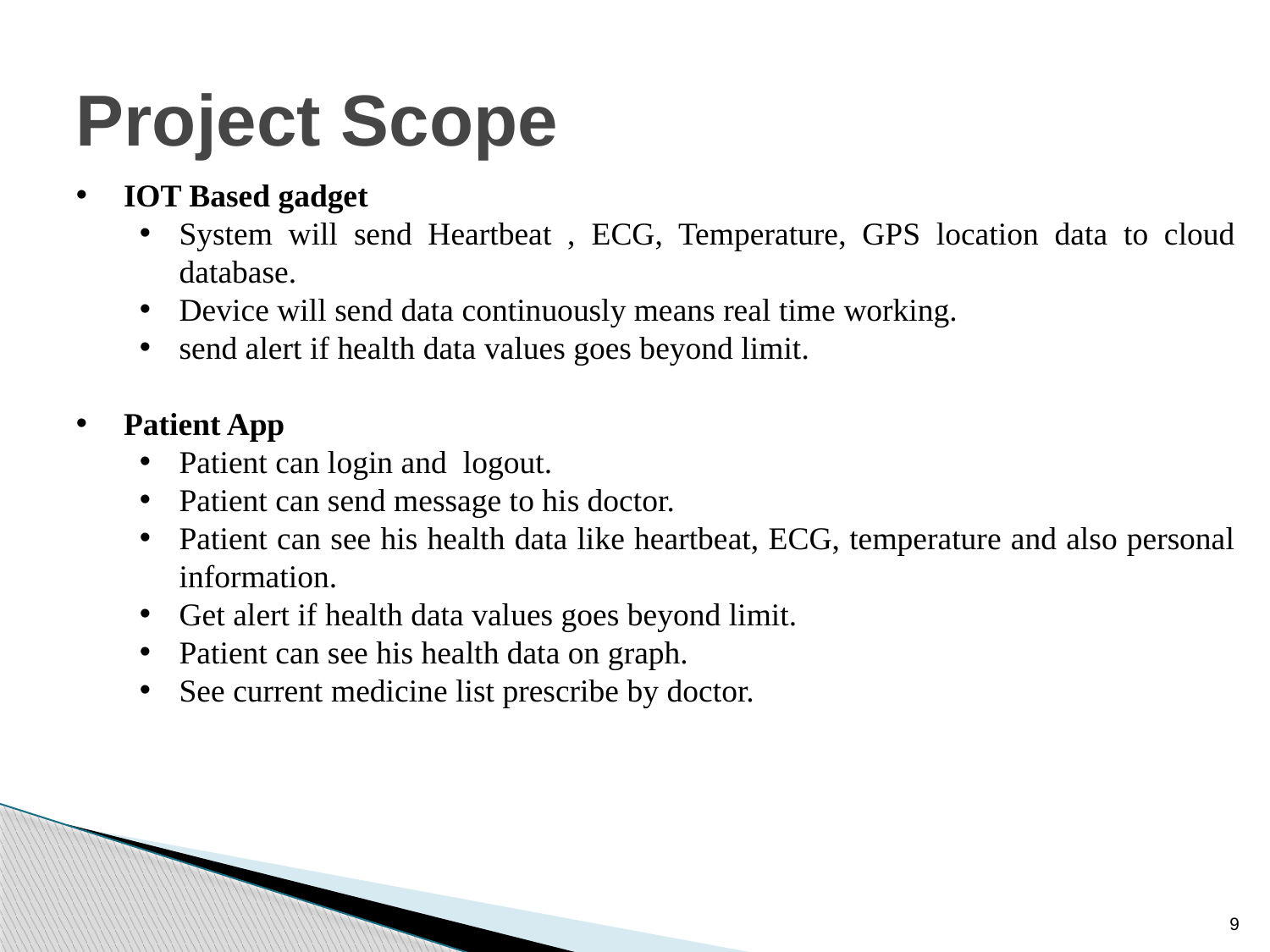

# Project Scope
IOT Based gadget
System will send Heartbeat , ECG, Temperature, GPS location data to cloud database.
Device will send data continuously means real time working.
send alert if health data values goes beyond limit.

Patient App
Patient can login and  logout.
Patient can send message to his doctor.
Patient can see his health data like heartbeat, ECG, temperature and also personal information.
Get alert if health data values goes beyond limit.
Patient can see his health data on graph.
See current medicine list prescribe by doctor.
9